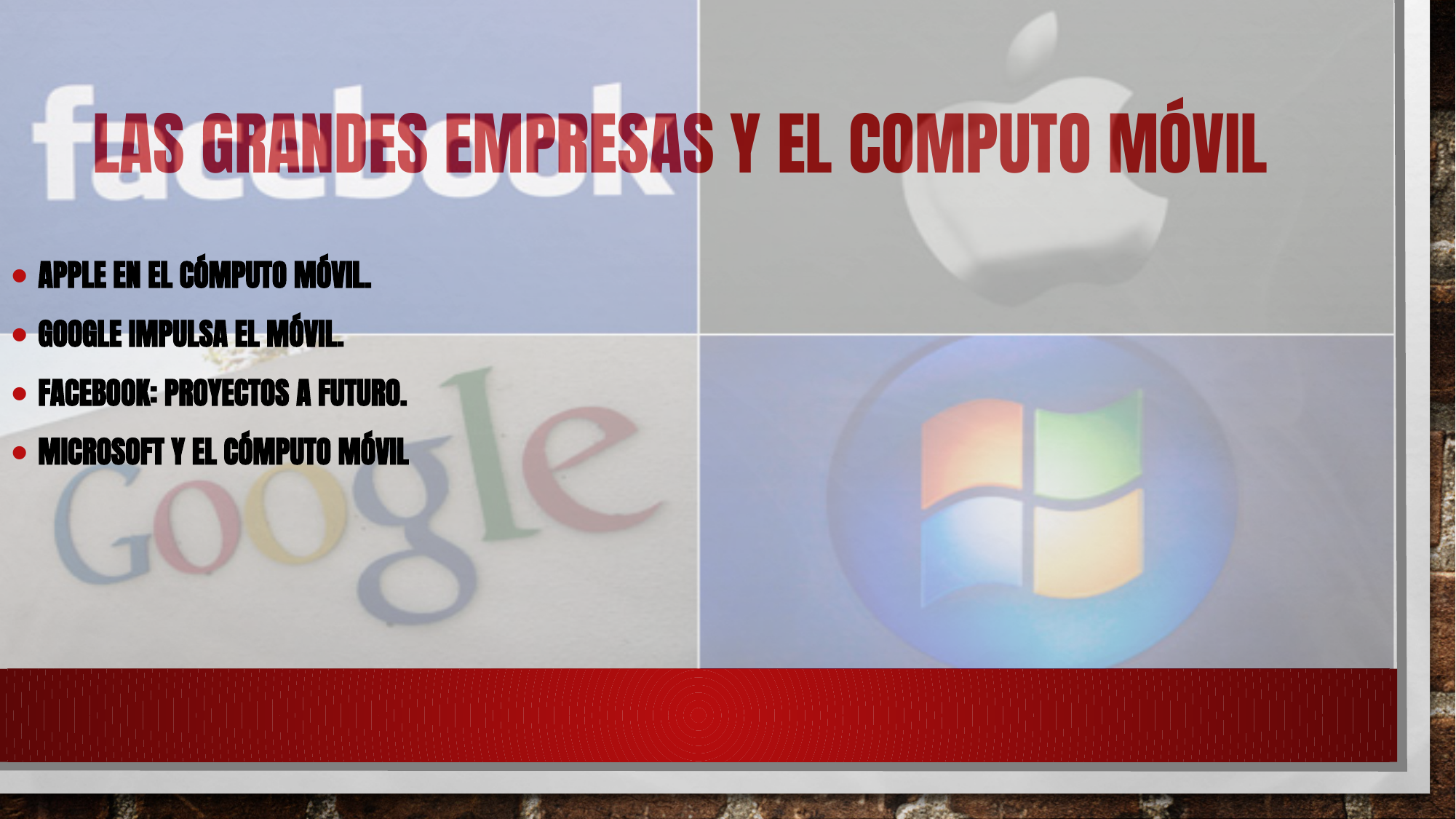

Apple en el cómputo móvil.
Google impulsa el móvil.
Facebook: proyectos a futuro.
Microsoft y el cómputo móvil

# Las grandes empresas y el computo móvil